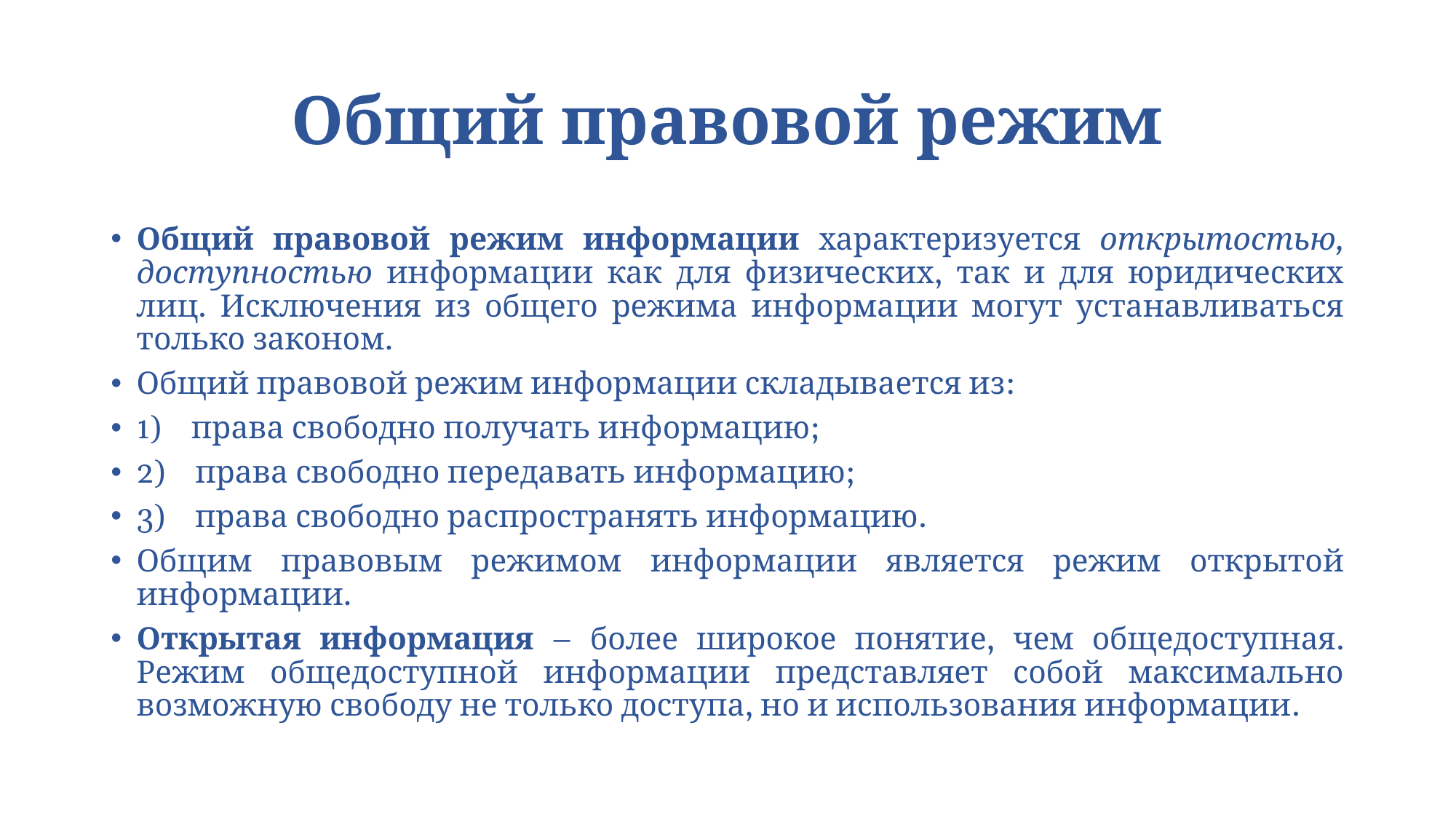

# Общий правовой режим
Общий правовой режим информации характеризуется открытостью, доступностью информации как для физических, так и для юридических лиц. Исключения из общего режима информации могут устанавливаться только законом.
Общий правовой режим информации складывается из:
1)    права свободно получать информацию;
2)    права свободно передавать информацию;
3)    права свободно распространять информацию.
Общим правовым режимом информации является режим открытой информации.
Открытая информация – более широкое понятие, чем общедоступная. Режим общедоступной информации представляет собой максимально возможную свободу не только доступа, но и использования информации.